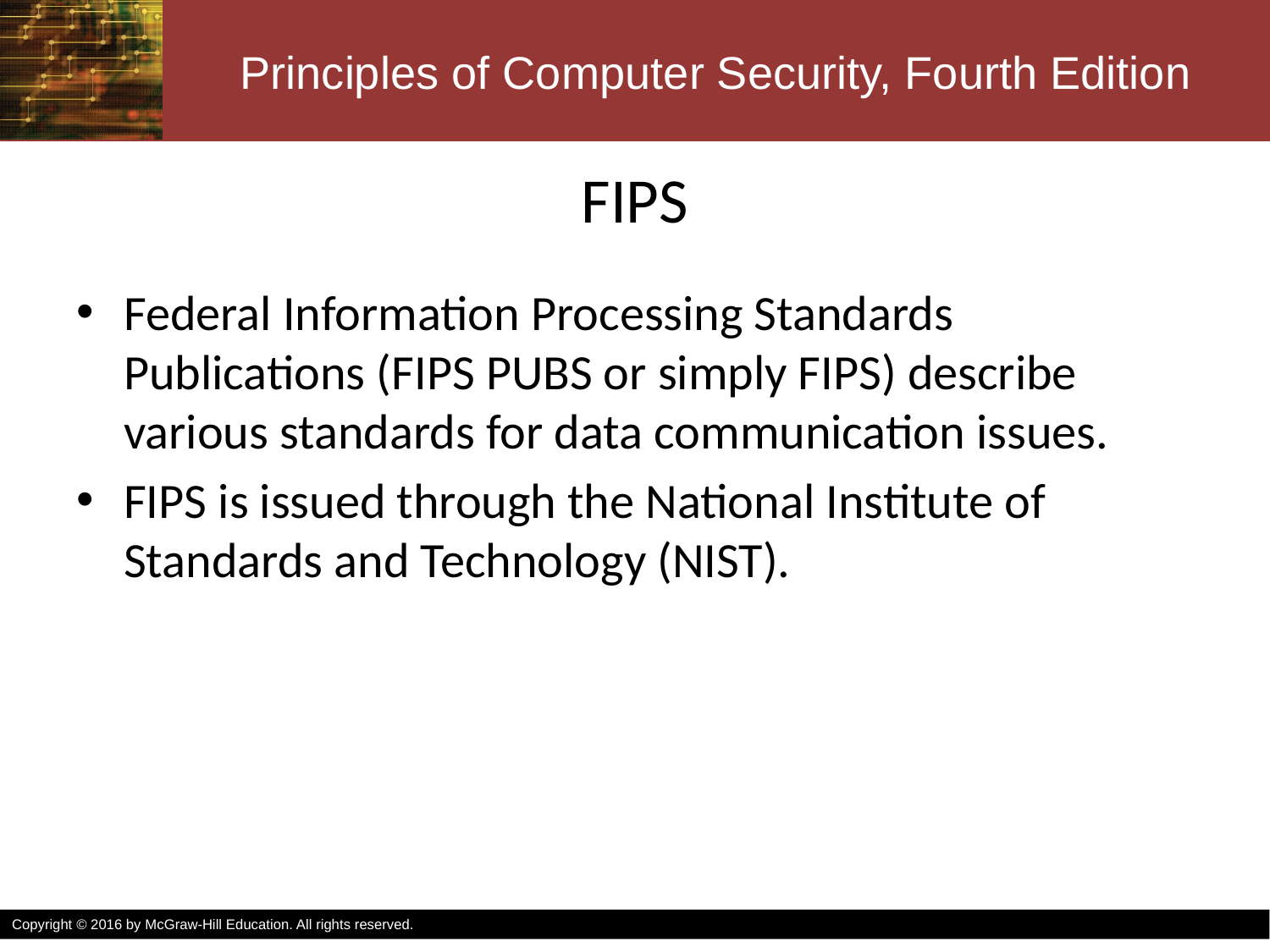

# FIPS
Federal Information Processing Standards Publications (FIPS PUBS or simply FIPS) describe various standards for data communication issues.
FIPS is issued through the National Institute of Standards and Technology (NIST).